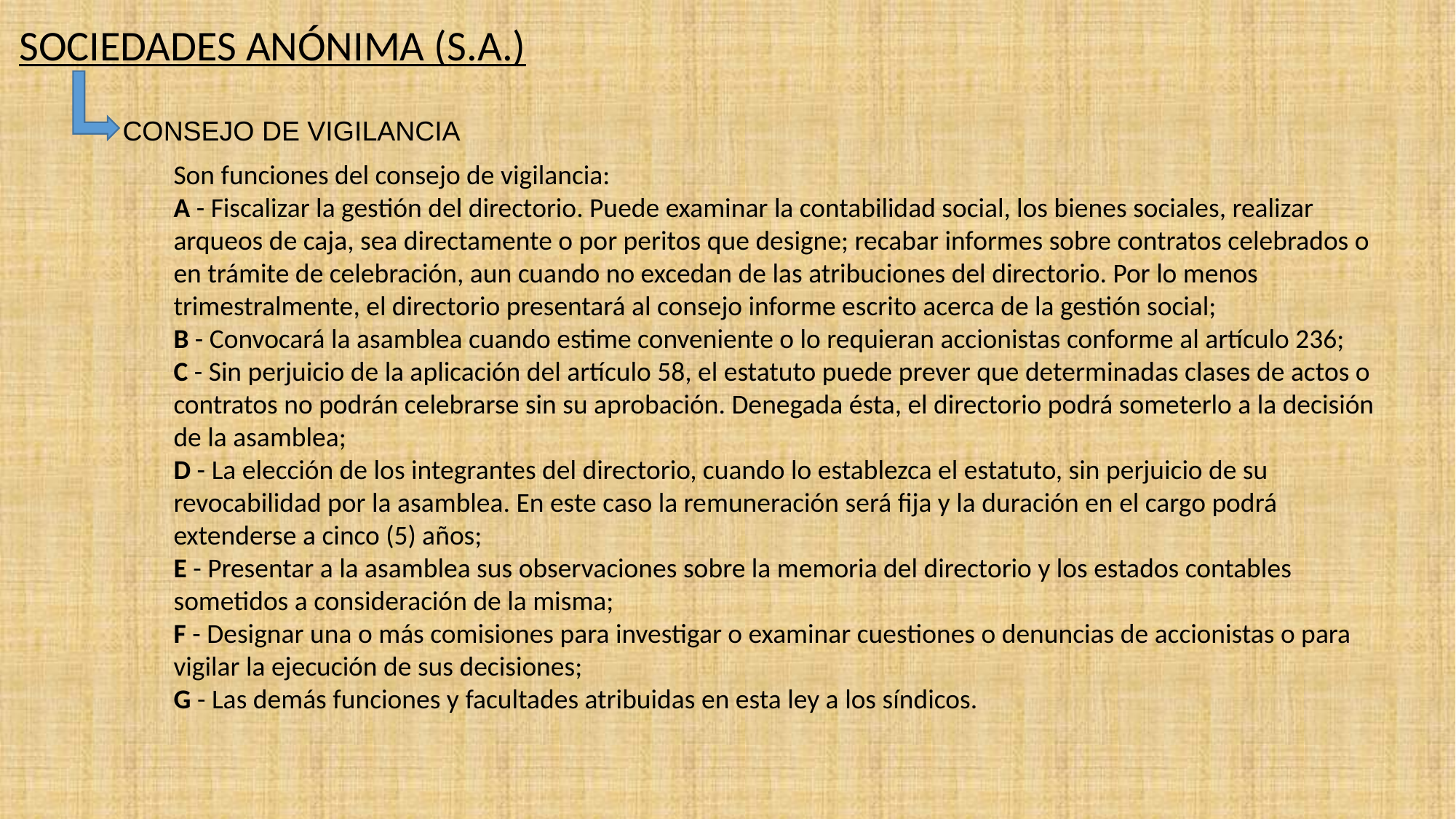

SOCIEDADES ANÓNIMA (S.A.)

CONSEJO DE VIGILANCIA
Son funciones del consejo de vigilancia:
A - Fiscalizar la gestión del directorio. Puede examinar la contabilidad social, los bienes sociales, realizar arqueos de caja, sea directamente o por peritos que designe; recabar informes sobre contratos celebrados o en trámite de celebración, aun cuando no excedan de las atribuciones del directorio. Por lo menos trimestralmente, el directorio presentará al consejo informe escrito acerca de la gestión social;
B - Convocará la asamblea cuando estime conveniente o lo requieran accionistas conforme al artículo 236;
C - Sin perjuicio de la aplicación del artículo 58, el estatuto puede prever que determinadas clases de actos o contratos no podrán celebrarse sin su aprobación. Denegada ésta, el directorio podrá someterlo a la decisión de la asamblea;
D - La elección de los integrantes del directorio, cuando lo establezca el estatuto, sin perjuicio de su revocabilidad por la asamblea. En este caso la remuneración será fija y la duración en el cargo podrá extenderse a cinco (5) años;
E - Presentar a la asamblea sus observaciones sobre la memoria del directorio y los estados contables sometidos a consideración de la misma;
F - Designar una o más comisiones para investigar o examinar cuestiones o denuncias de accionistas o para vigilar la ejecución de sus decisiones;
G - Las demás funciones y facultades atribuidas en esta ley a los síndicos.